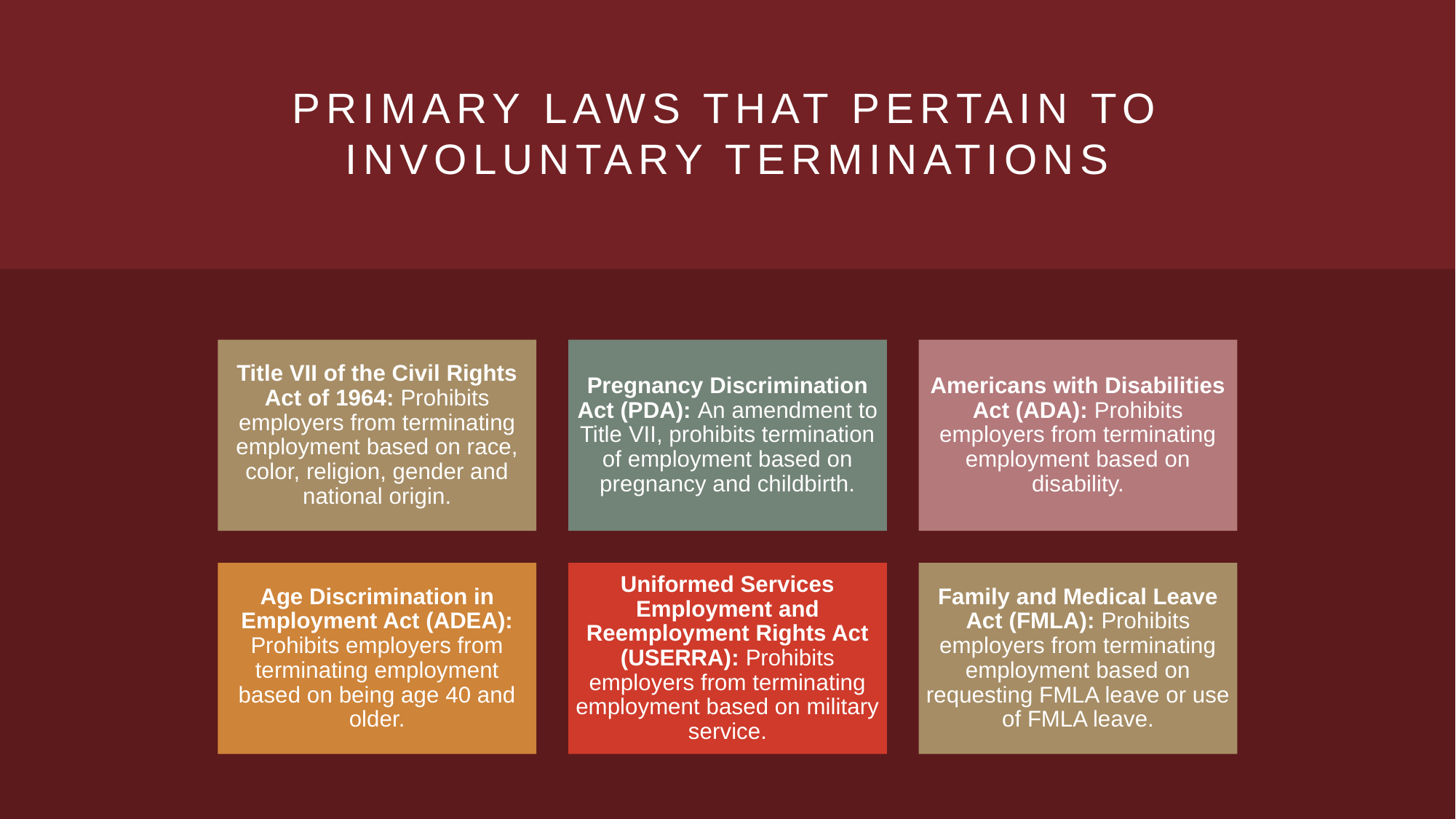

# Primary Laws That Pertain to Involuntary Terminations

Title VII of the Civil Rights Act of 1964: Prohibits employers from terminating employment based on race, color, religion, gender and national origin.
Pregnancy Discrimination Act (PDA): An amendment to Title VII, prohibits termination of employment based on pregnancy and childbirth.
Americans with Disabilities Act (ADA): Prohibits employers from terminating employment based on disability.
Age Discrimination in Employment Act (ADEA): Prohibits employers from terminating employment based on being age 40 and older.
Uniformed Services Employment and Reemployment Rights Act (USERRA): Prohibits employers from terminating employment based on military service.
Family and Medical Leave Act (FMLA): Prohibits employers from terminating employment based on requesting FMLA leave or use of FMLA leave.